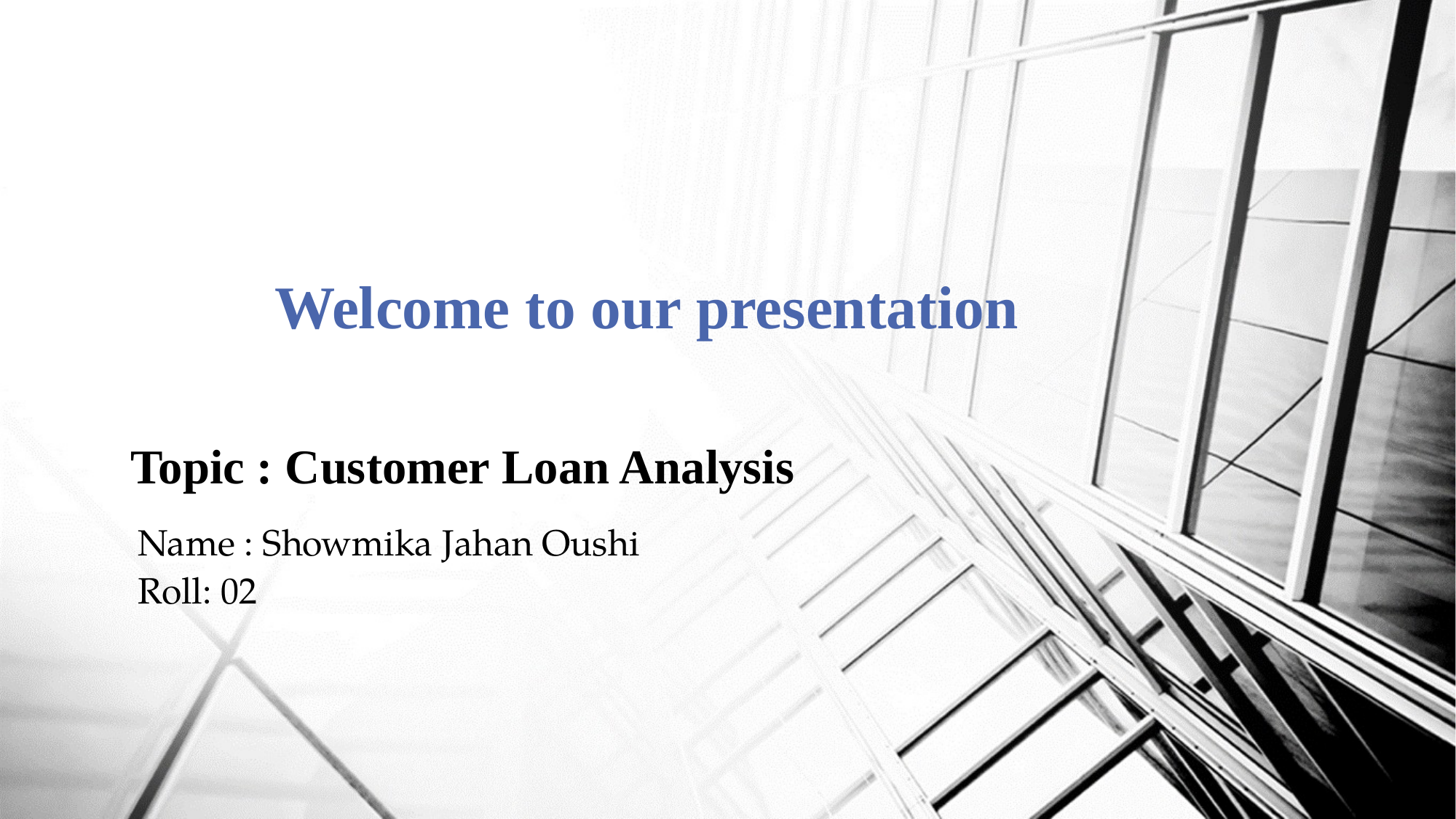

# Welcome to our presentation
 Topic : Customer Loan Analysis
Name : Showmika Jahan Oushi
Roll: 02